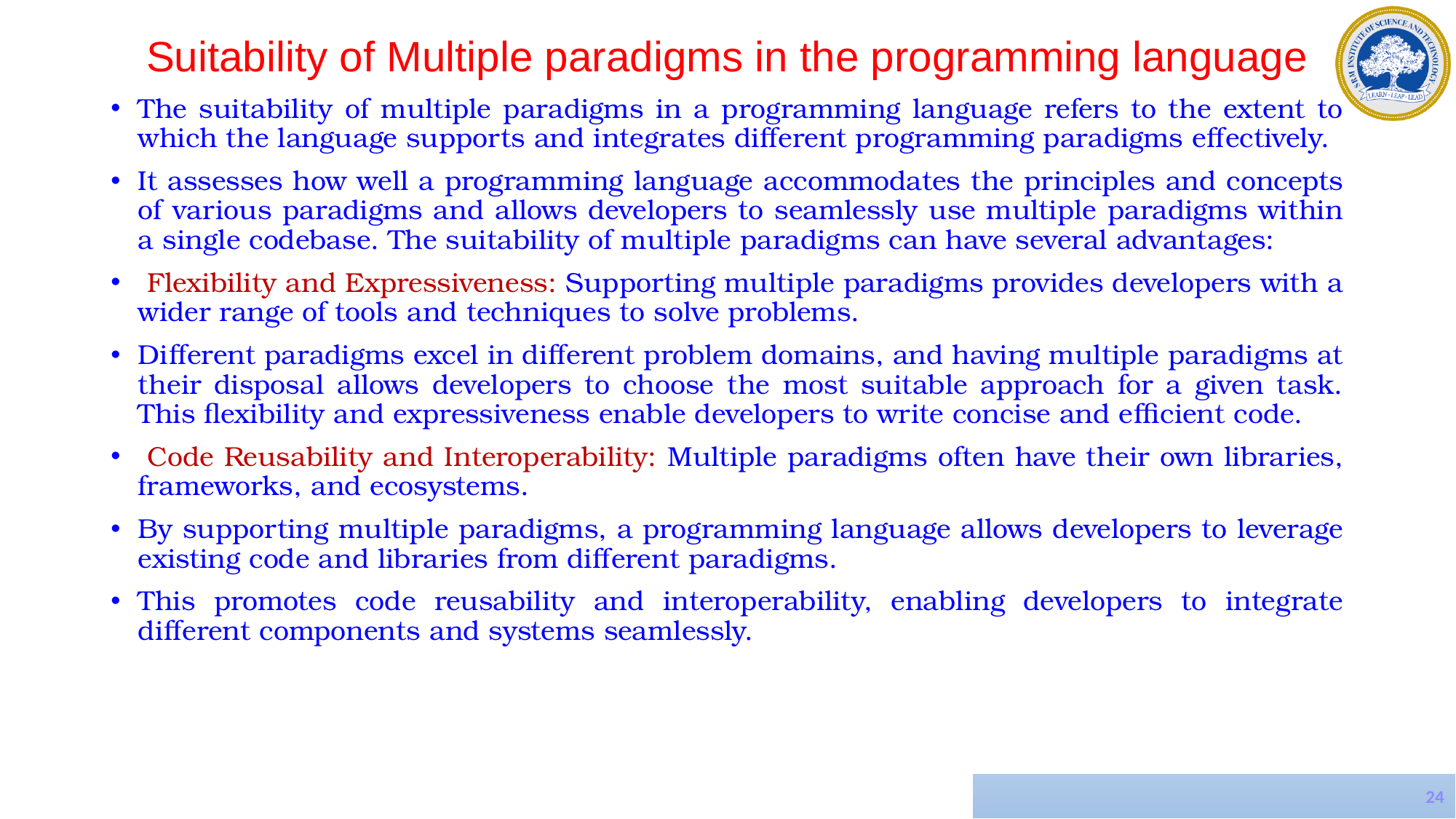

Suitability of Multiple paradigms in the programming language
The suitability of multiple paradigms in a programming language refers to the extent to which the language supports and integrates different programming paradigms effectively.
It assesses how well a programming language accommodates the principles and concepts of various paradigms and allows developers to seamlessly use multiple paradigms within a single codebase. The suitability of multiple paradigms can have several advantages:
 Flexibility and Expressiveness: Supporting multiple paradigms provides developers with a wider range of tools and techniques to solve problems.
Different paradigms excel in different problem domains, and having multiple paradigms at their disposal allows developers to choose the most suitable approach for a given task. This flexibility and expressiveness enable developers to write concise and efficient code.
 Code Reusability and Interoperability: Multiple paradigms often have their own libraries, frameworks, and ecosystems.
By supporting multiple paradigms, a programming language allows developers to leverage existing code and libraries from different paradigms.
This promotes code reusability and interoperability, enabling developers to integrate different components and systems seamlessly.

24